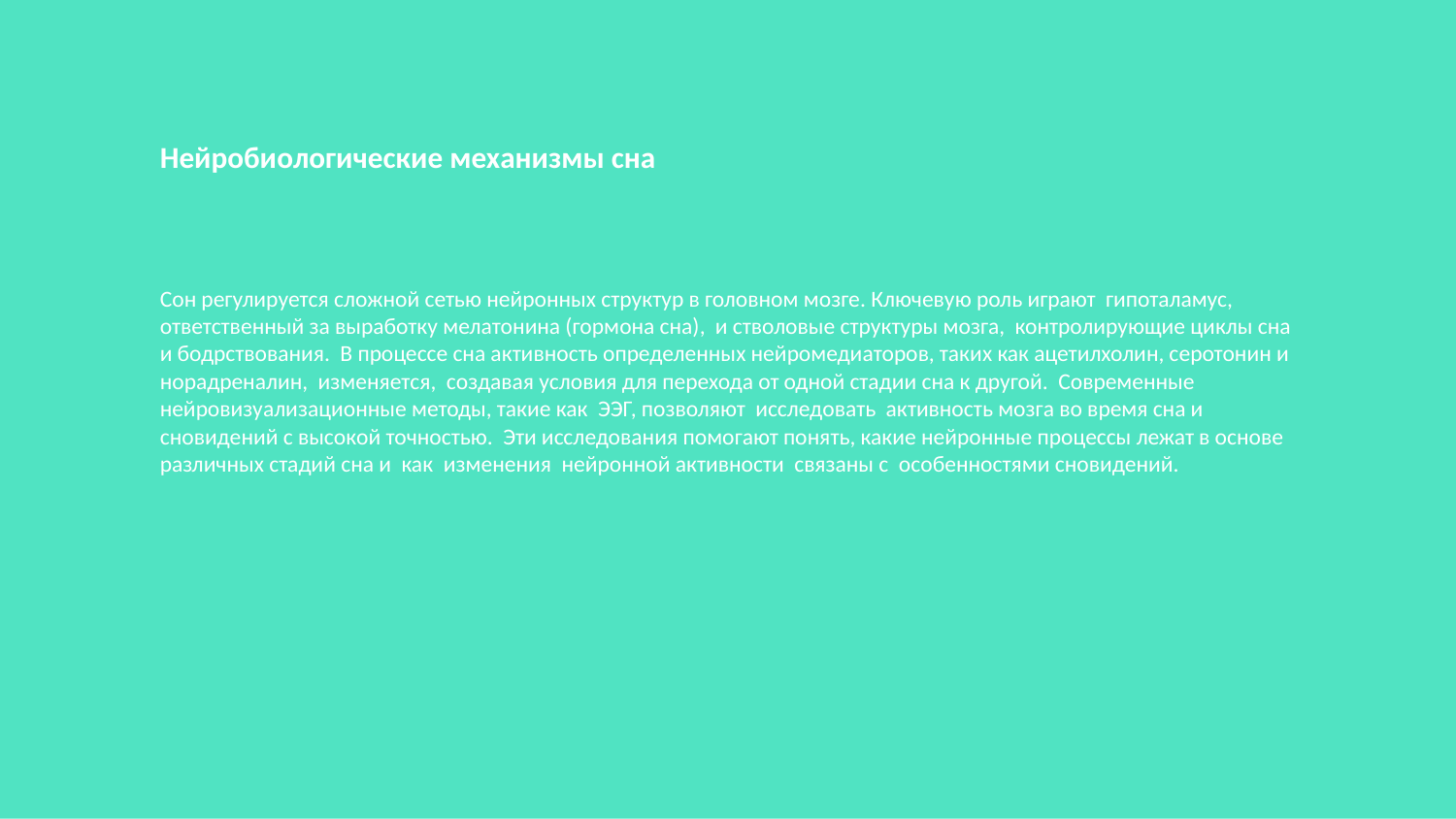

Нейробиологические механизмы сна
Сон регулируется сложной сетью нейронных структур в головном мозге. Ключевую роль играют  гипоталамус,  ответственный за выработку мелатонина (гормона сна),  и стволовые структуры мозга,  контролирующие циклы сна и бодрствования.  В процессе сна активность определенных нейромедиаторов, таких как ацетилхолин, серотонин и норадреналин,  изменяется,  создавая условия для перехода от одной стадии сна к другой.  Современные нейровизуализационные методы, такие как  ЭЭГ, позволяют  исследовать  активность мозга во время сна и сновидений с высокой точностью.  Эти исследования помогают понять, какие нейронные процессы лежат в основе различных стадий сна и  как  изменения  нейронной активности  связаны с  особенностями сновидений.